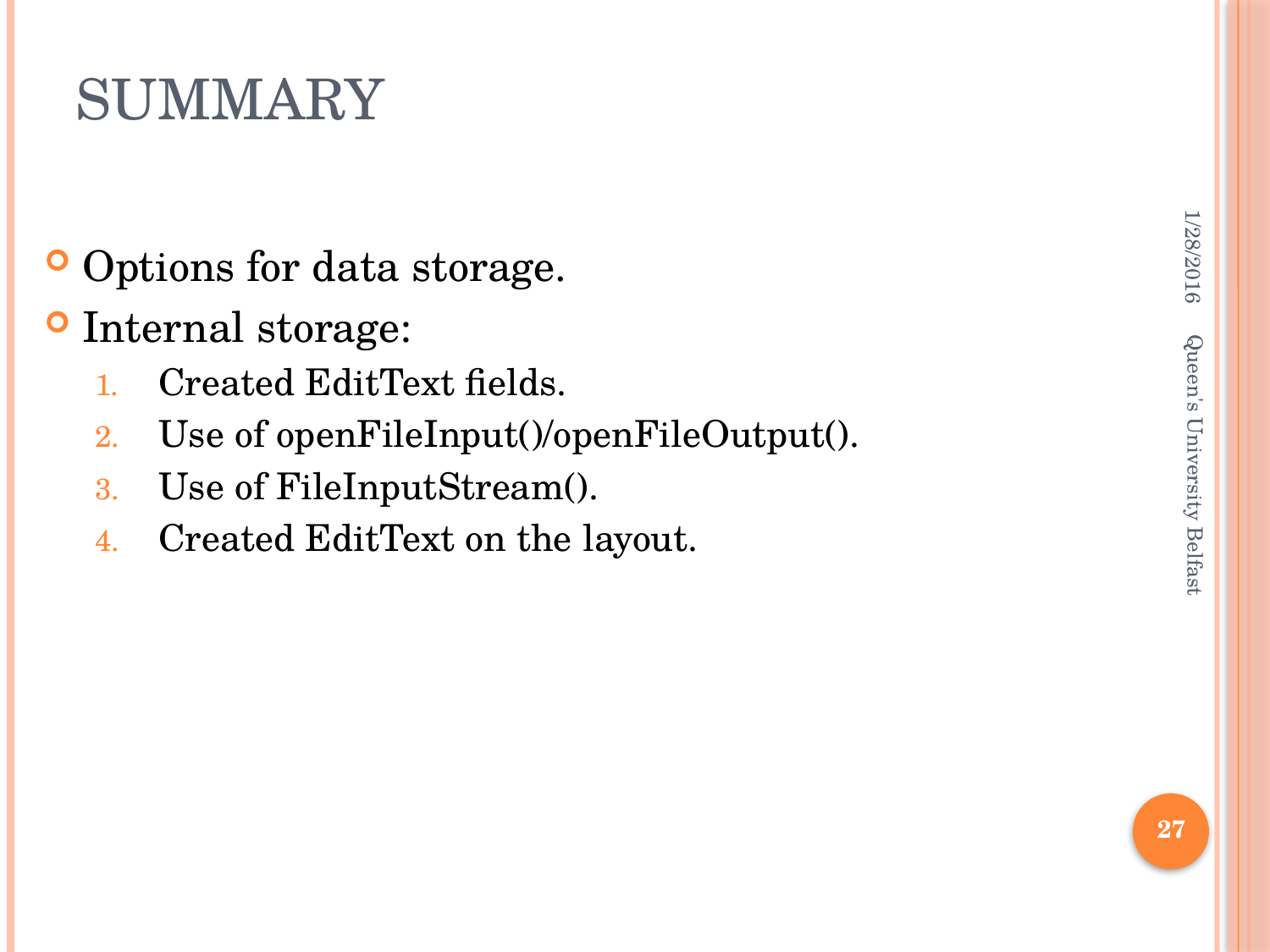

# Summary
1/28/2016
Options for data storage.
Internal storage:
Created EditText fields.
Use of openFileInput()/openFileOutput().
Use of FileInputStream().
Created EditText on the layout.

Queen's University Belfast
27